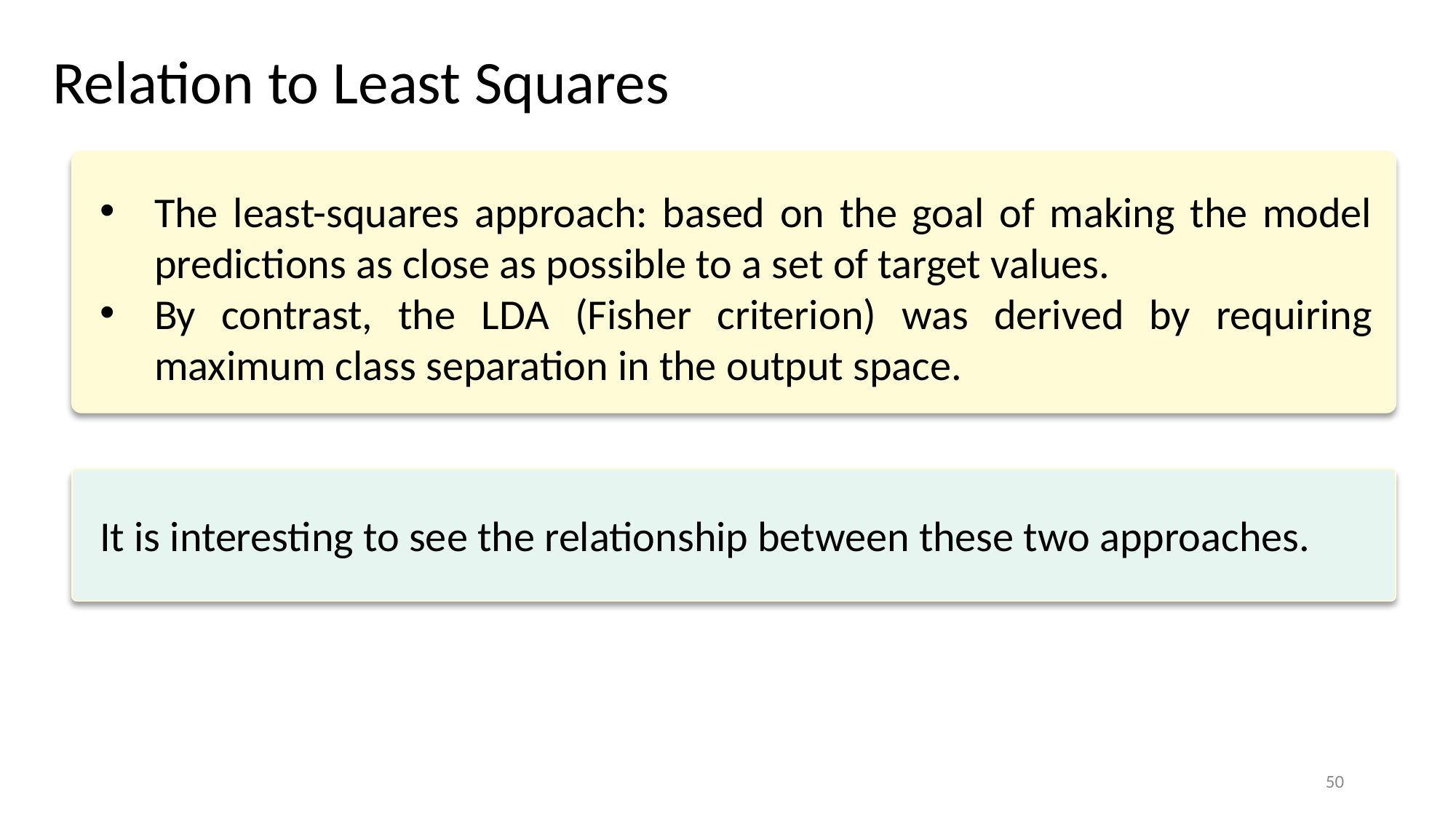

Relation to Least Squares

The least-squares approach: based on the goal of making the model predictions as close as possible to a set of target values.
By contrast, the LDA (Fisher criterion) was derived by requiring maximum class separation in the output space.

It is interesting to see the relationship between these two approaches.
50